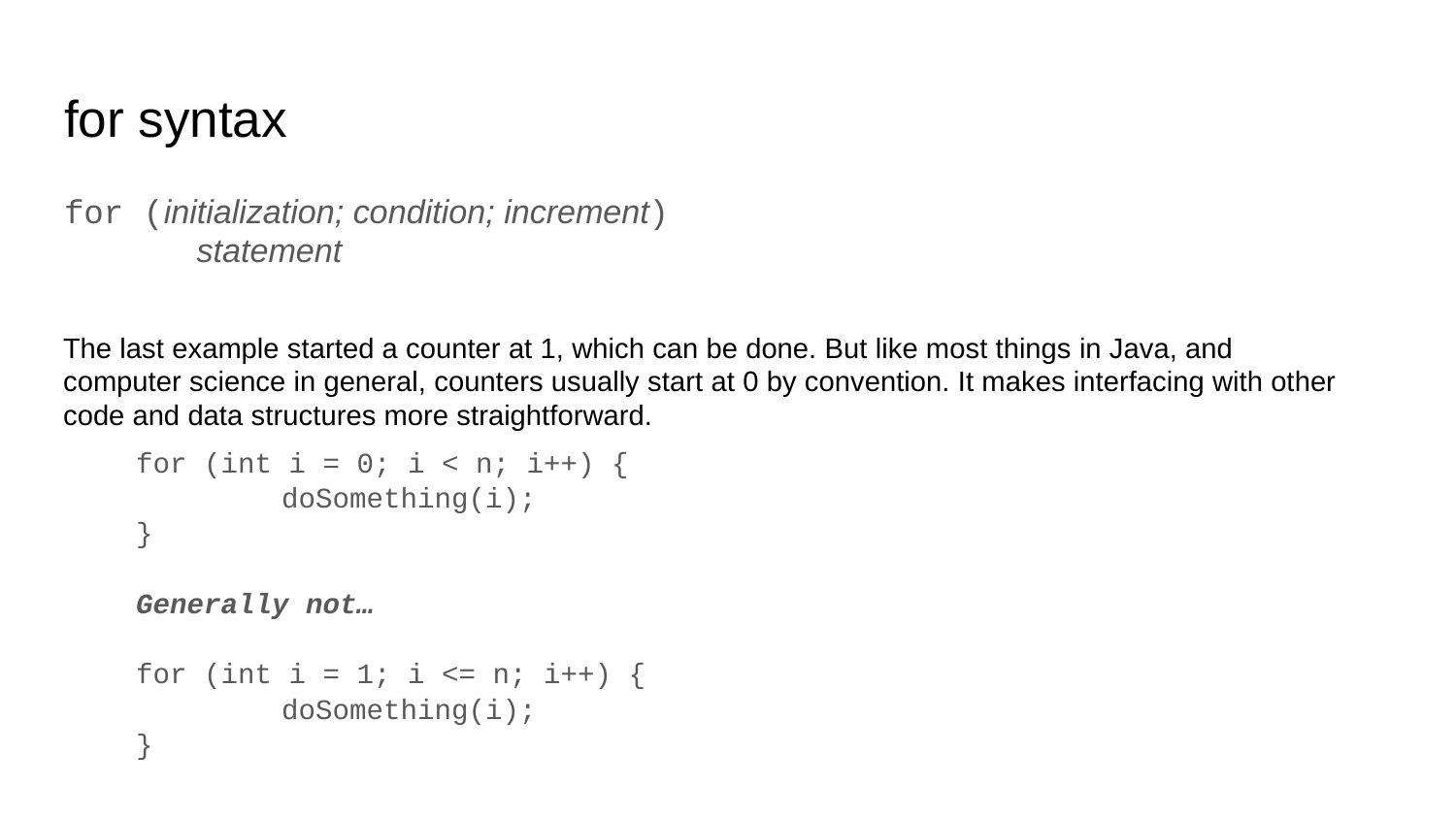

# for syntax
for (initialization; condition; increment)
	statement
The last example started a counter at 1, which can be done. But like most things in Java, and computer science in general, counters usually start at 0 by convention. It makes interfacing with other code and data structures more straightforward.
for (int i = 0; i < n; i++) {
	doSomething(i);
}

Generally not…

for (int i = 1; i <= n; i++) {
	doSomething(i);
}